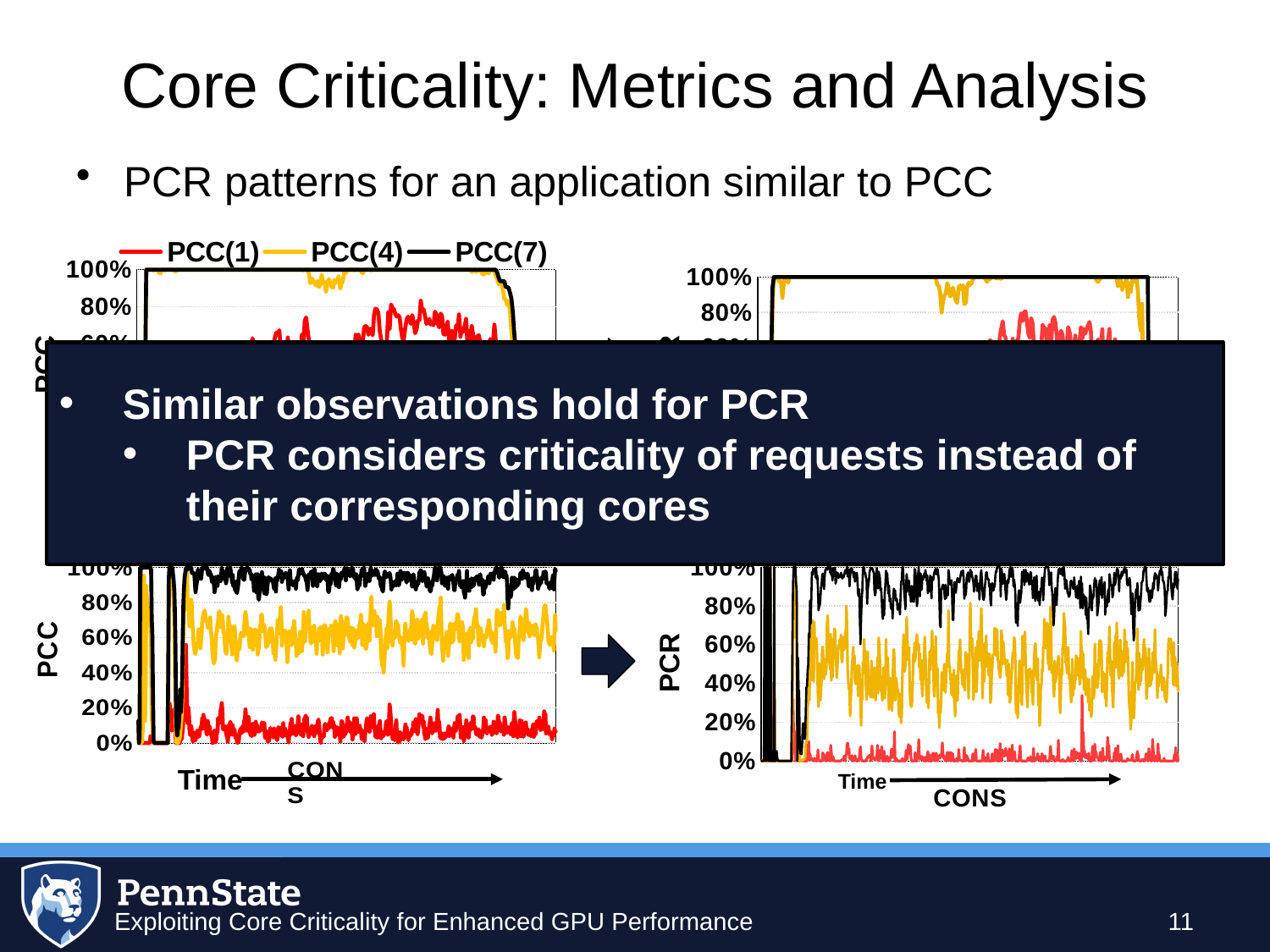

Core Criticality: Metrics and Analysis
PCR patterns for an application similar to PCC

### Chart

| Category | PCC(1) | PCC(4) | PCC(7) |
|---|---|---|---|

### Chart

| Category | PCR(1) | PCR(4) | PCR(7) |
|---|---|---|---|
Similar observations hold for PCR
PCR considers criticality of requests instead of their corresponding cores
Time

### Chart

| Category | PCC(1) | PCC(4) | PCC(7) |
|---|---|---|---|

### Chart

| Category | PCR(1) | PCR(4) | PCR(7) |
|---|---|---|---|
Time
Time
Exploiting Core Criticality for Enhanced GPU Performance
11